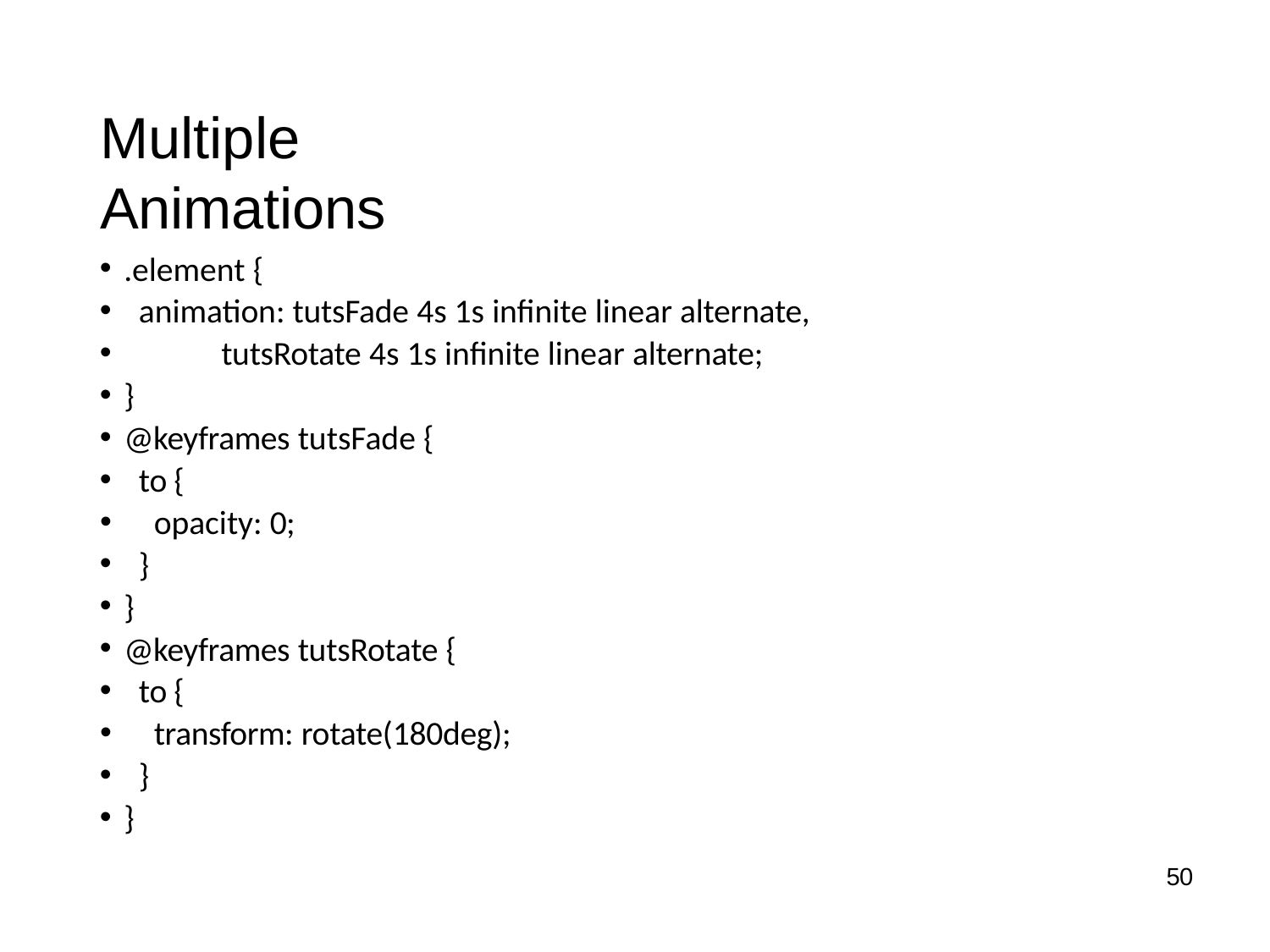

# Multiple Animations
.element {
animation: tutsFade 4s 1s infinite linear alternate,
tutsRotate 4s 1s infinite linear alternate;
}
@keyframes tutsFade {
to {
opacity: 0;
}
}
@keyframes tutsRotate {
to {
transform: rotate(180deg);
}
}
50